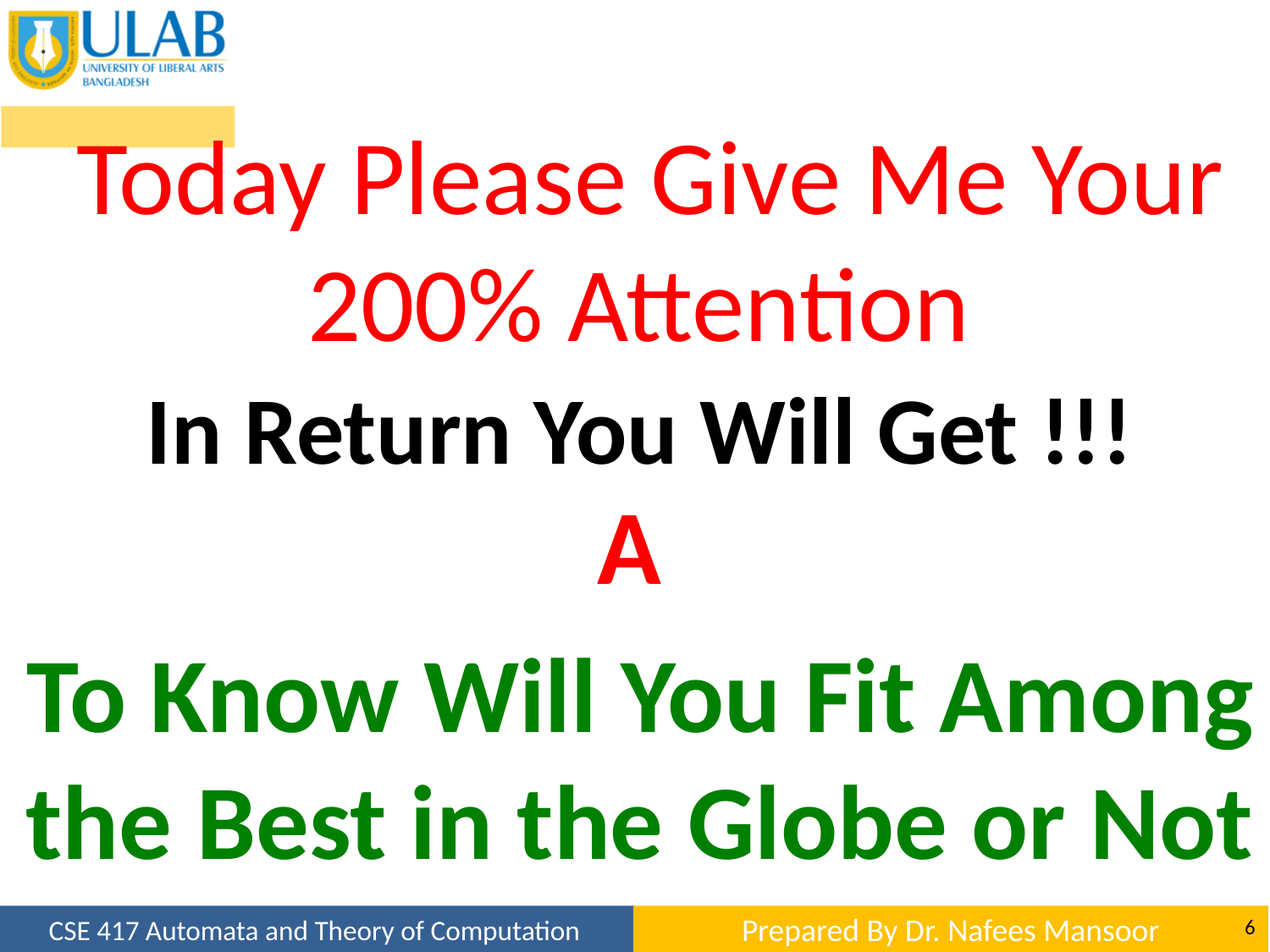

# Today Please Give Me Your 200% Attention
In Return You Will Get !!!
A
To Know Will You Fit Among the Best in the Globe or Not